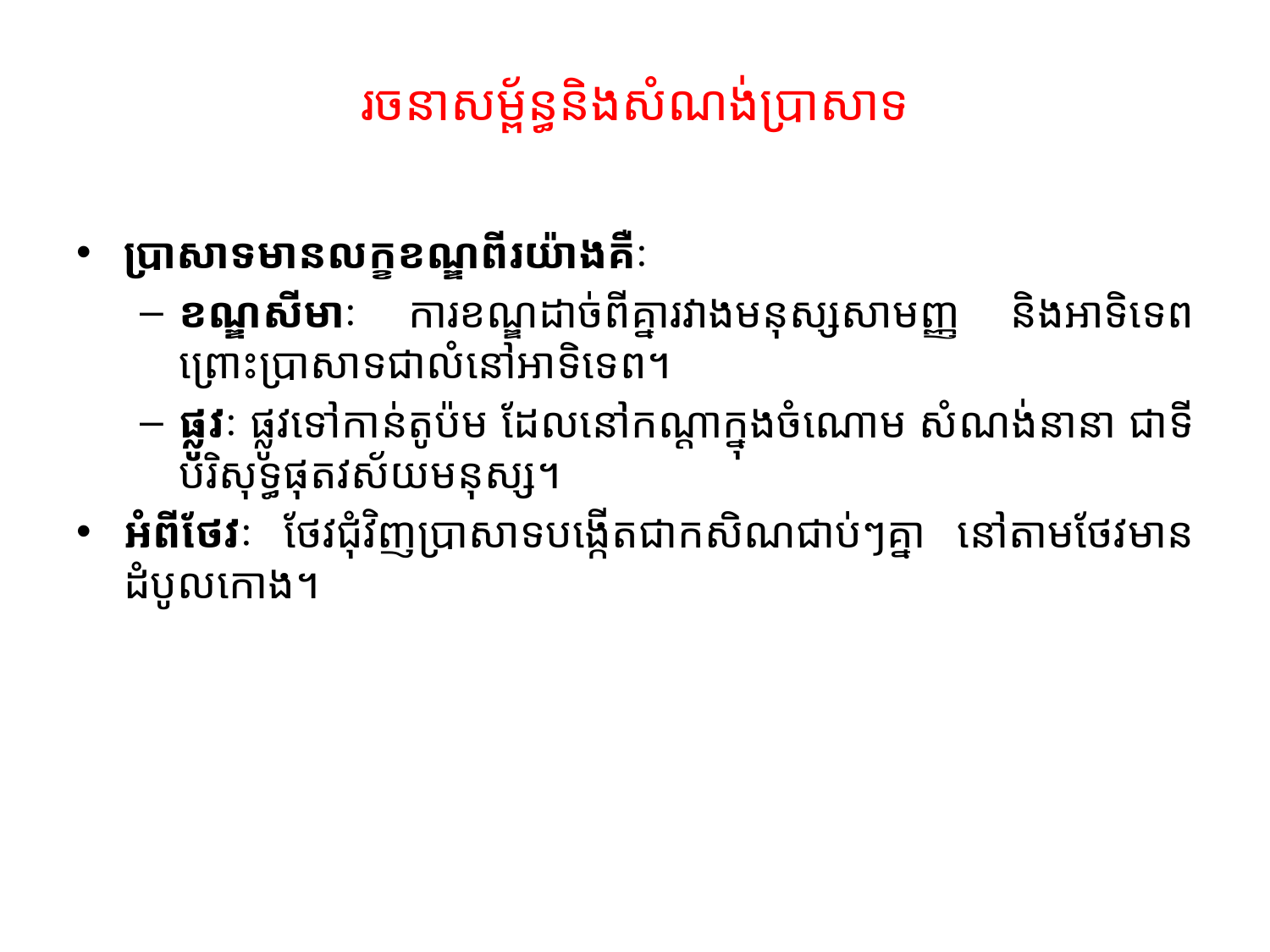

# រចនាសម្ព័ន្ធនិងសំណង់ប្រាសាទ

ប្រាសាទមានលក្ខខណ្ឌពីរយ៉ាងគឺៈ
ខណ្ឌសីមាៈ ការខណ្ឌដាច់ពីគ្នារវាងមនុស្សសាមញ្ញ និងអាទិទេព ព្រោះប្រាសាទជាលំនៅអាទិទេព។
ផ្លូវៈ ផ្លូវទៅកាន់តូប៉ម ដែលនៅកណ្តាក្នុងចំណោម សំណង់នានា ជាទីបរិសុទ្ធផុតវស័យមនុស្ស។
អំពីថែវៈ ថែវជុំវិញប្រាសាទបង្កើតជាកសិណជាប់ៗគ្នា នៅតាមថែវមានដំបូលកោង។